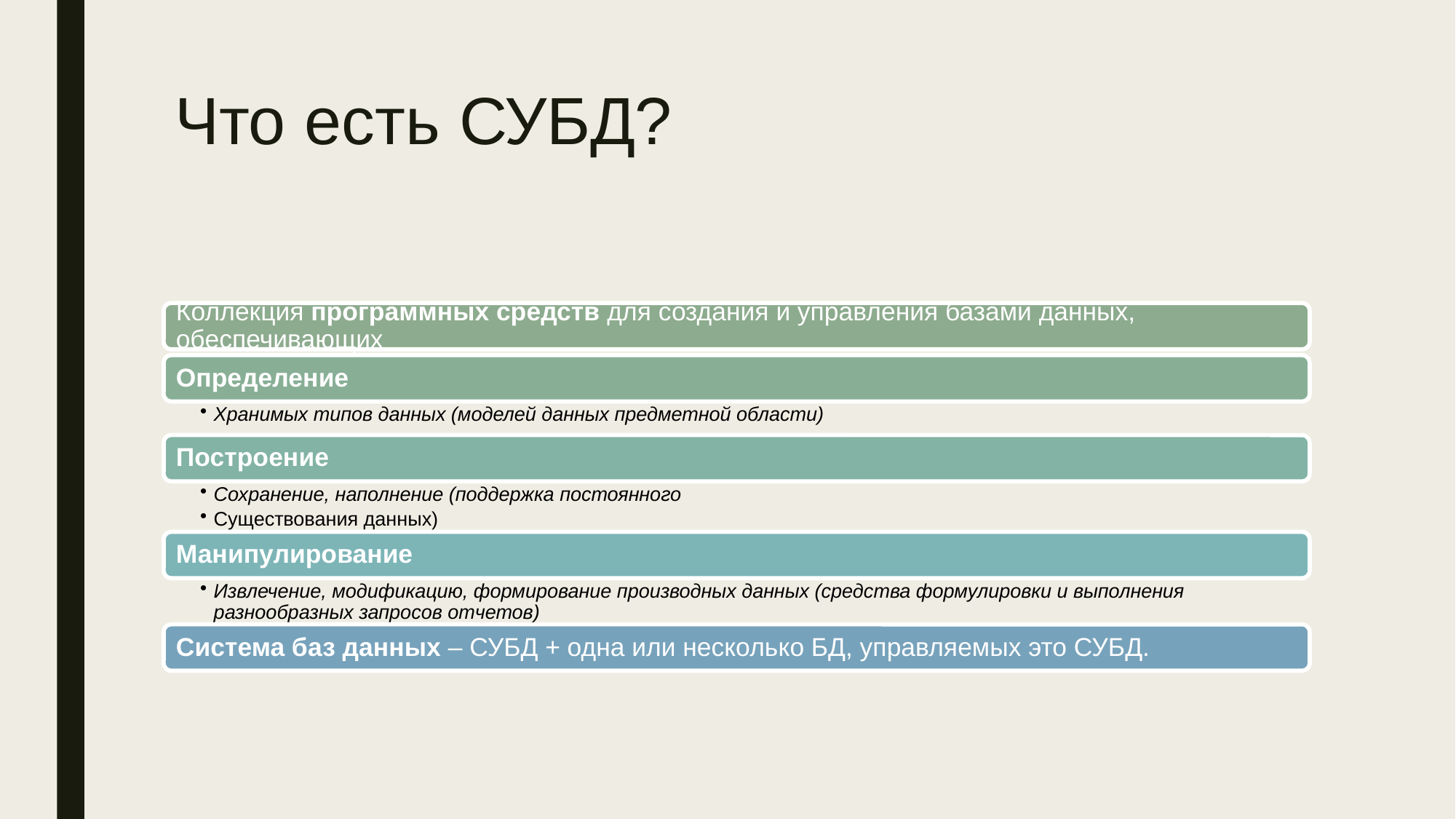

# Что есть СУБД?
Коллекция программных средств для создания и управления базами данных, обеспечивающих
Определение
Хранимых типов данных (моделей данных предметной области)
Построение
Сохранение, наполнение (поддержка постоянного
Существования данных)
Манипулирование
Извлечение, модификацию, формирование производных данных (средства формулировки и выполнения разнообразных запросов отчетов)
Система баз данных – СУБД + одна или несколько БД, управляемых это СУБД.